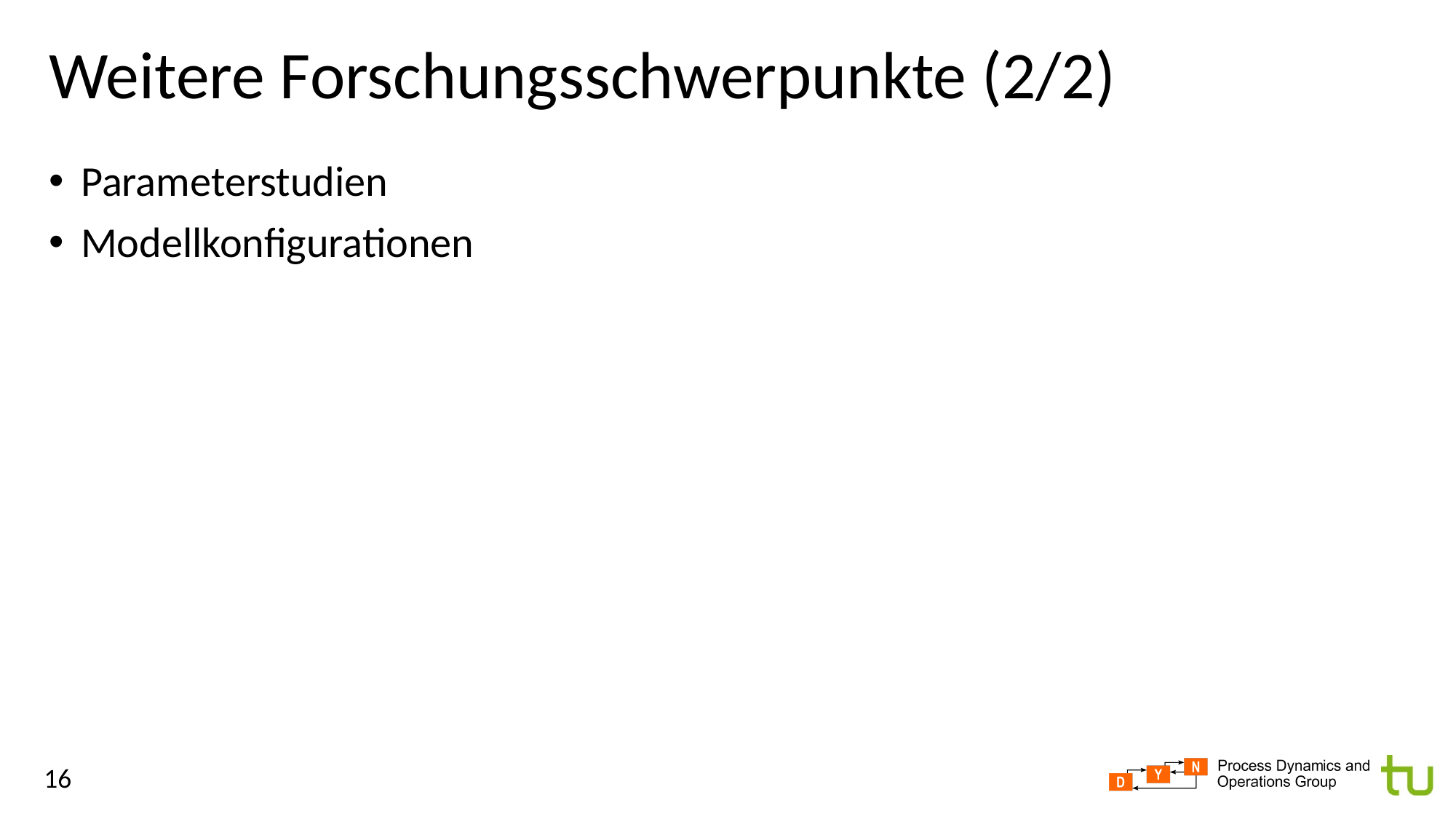

# Weitere Forschungsschwerpunkte (2/2)
Parameterstudien
Modellkonfigurationen

16